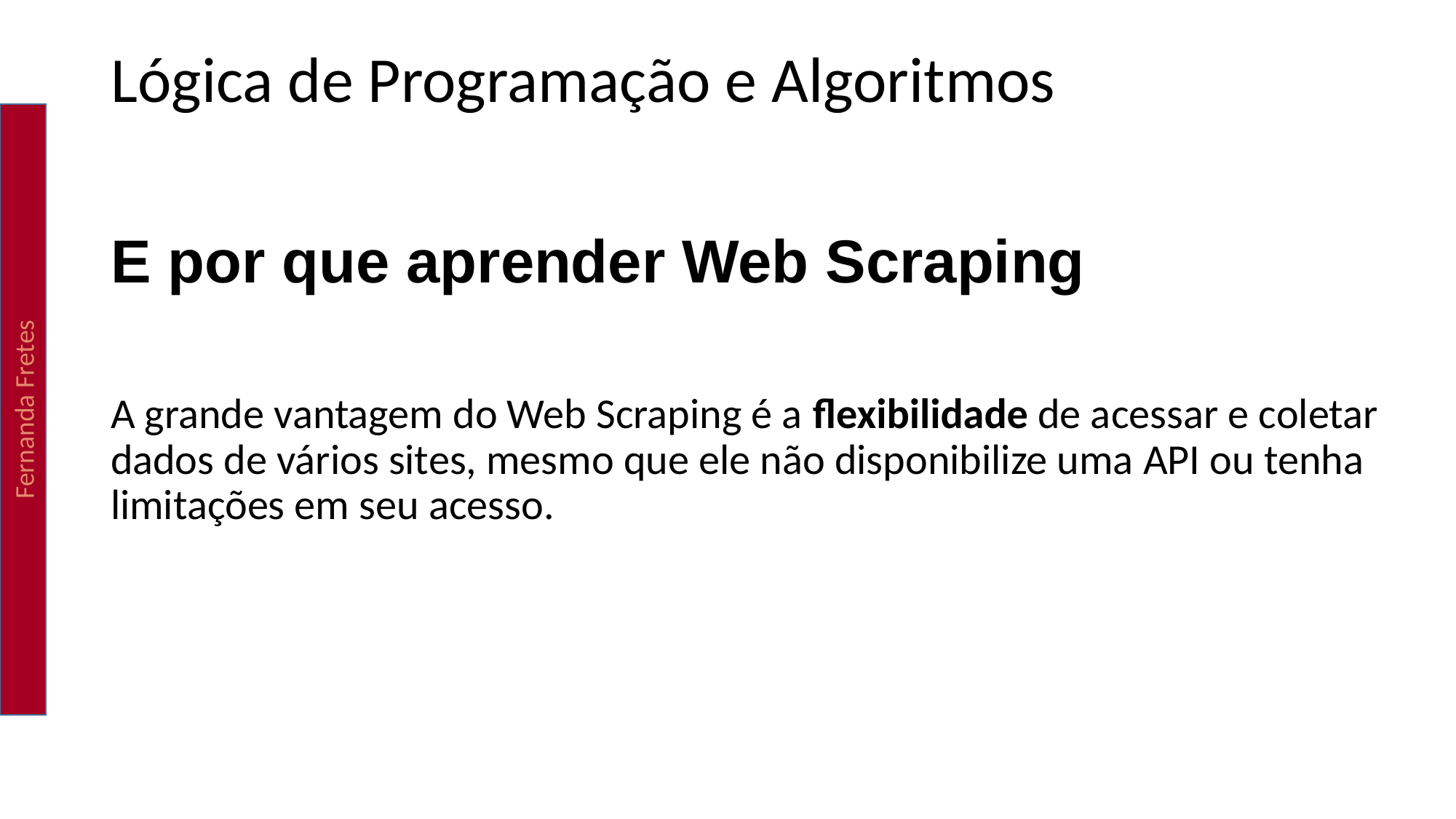

Lógica de Programação e Algoritmos
Fernanda Fretes
E por que aprender Web Scraping

A grande vantagem do Web Scraping é a flexibilidade de acessar e coletar dados de vários sites, mesmo que ele não disponibilize uma API ou tenha limitações em seu acesso.